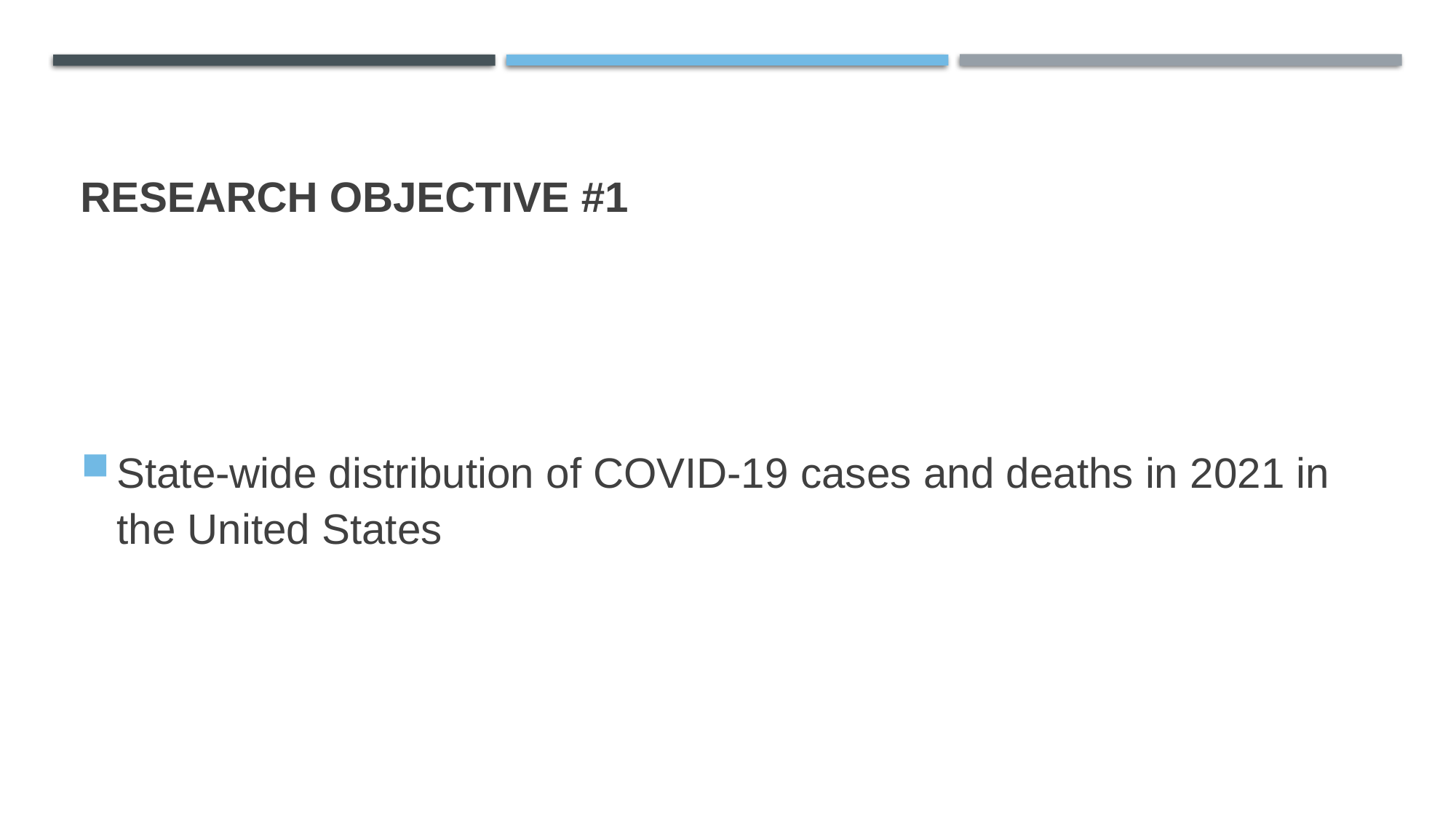

# Research objective #1
State-wide distribution of COVID-19 cases and deaths in 2021 in the United States